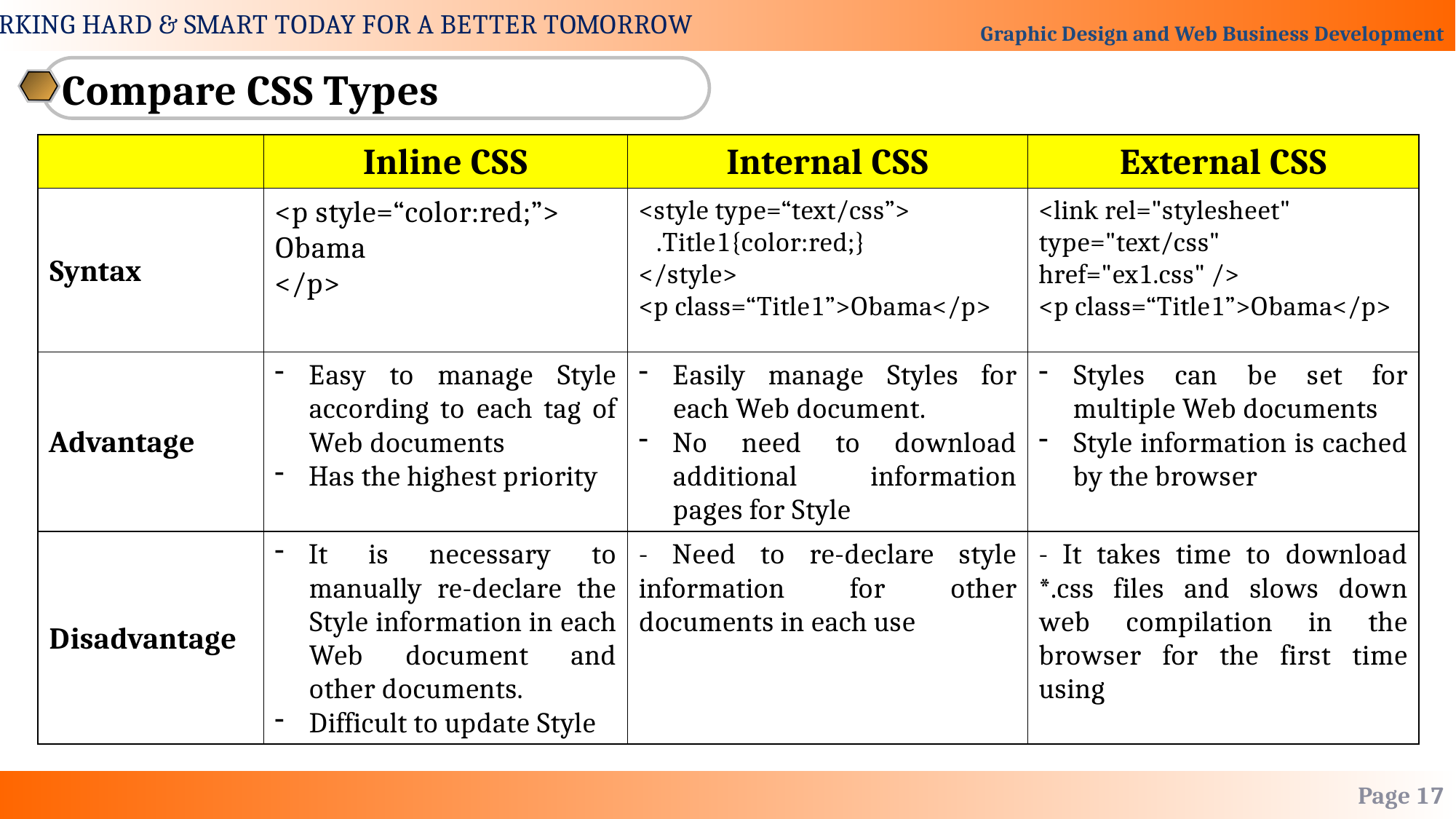

Compare CSS Types

|  | Inline CSS | Internal CSS | External CSS |
| --- | --- | --- | --- |
| Syntax | <p style=“color:red;”> Obama </p> | <style type=“text/css”> .Title1{color:red;} </style> <p class=“Title1”>Obama</p> | <link rel="stylesheet" type="text/css" href="ex1.css" /> <p class=“Title1”>Obama</p> |
| Advantage | Easy to manage Style according to each tag of Web documents Has the highest priority | Easily manage Styles for each Web document. No need to download additional information pages for Style | Styles can be set for multiple Web documents Style information is cached by the browser |
| Disadvantage | It is necessary to manually re-declare the Style information in each Web document and other documents. Difficult to update Style | - Need to re-declare style information for other documents in each use | - It takes time to download \*.css files and slows down web compilation in the browser for the first time using |
Page 17